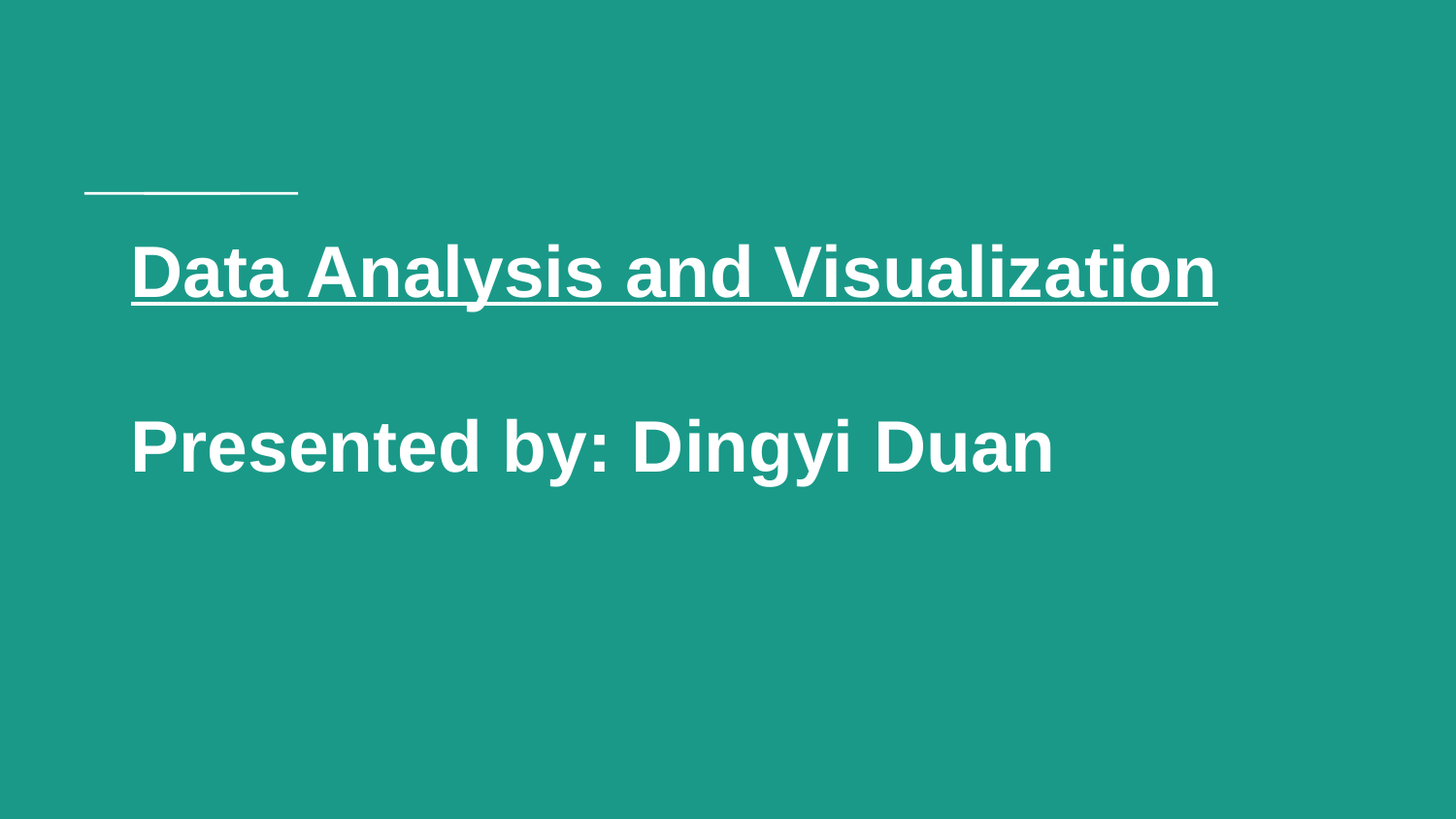

# Data Analysis and Visualization

Presented by: Dingyi Duan